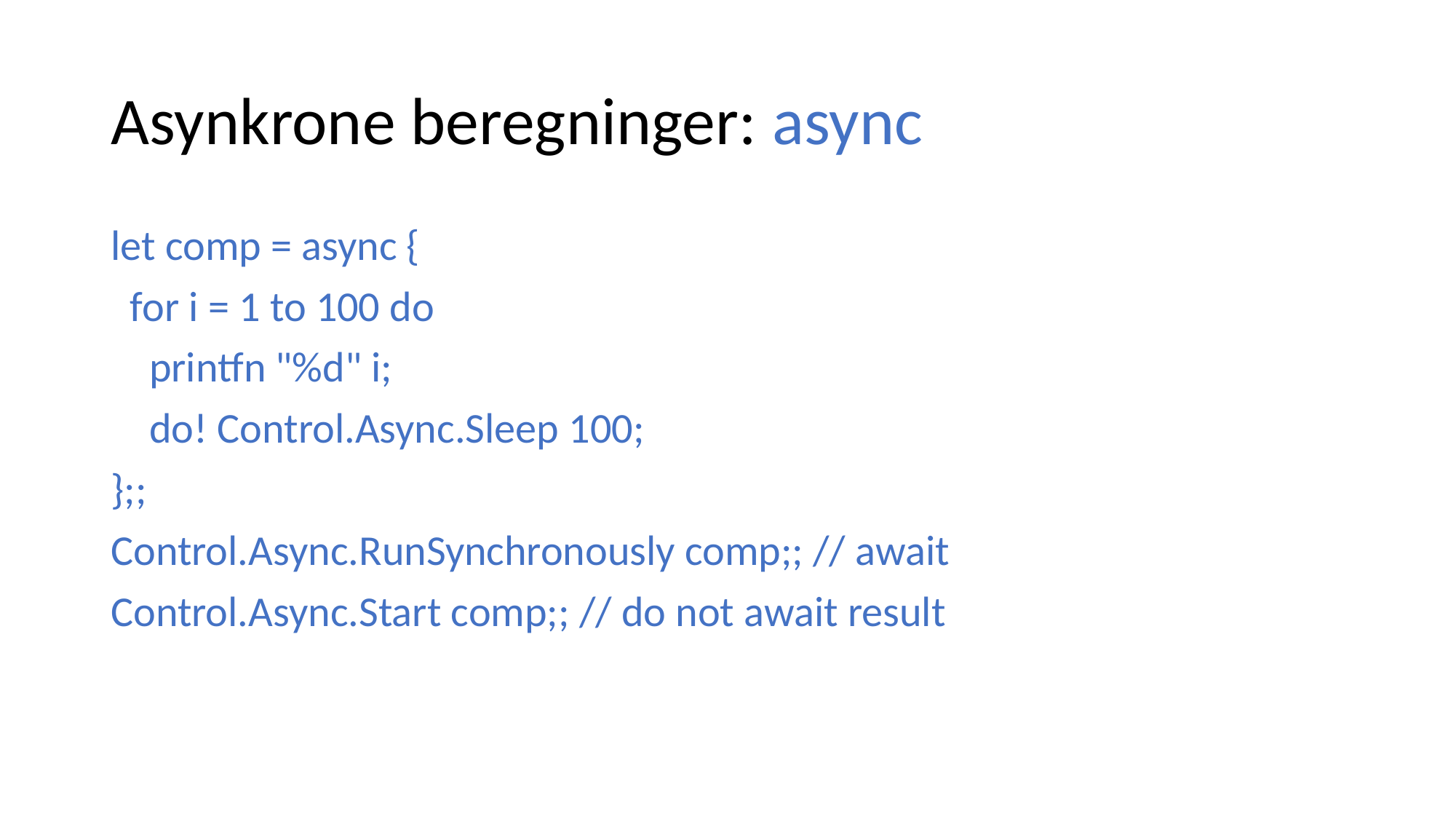

# Asynkrone beregninger: async
let comp = async {
  for i = 1 to 100 do
    printfn "%d" i;
    do! Control.Async.Sleep 100;
};;
Control.Async.RunSynchronously comp;; // await
Control.Async.Start comp;; // do not await result